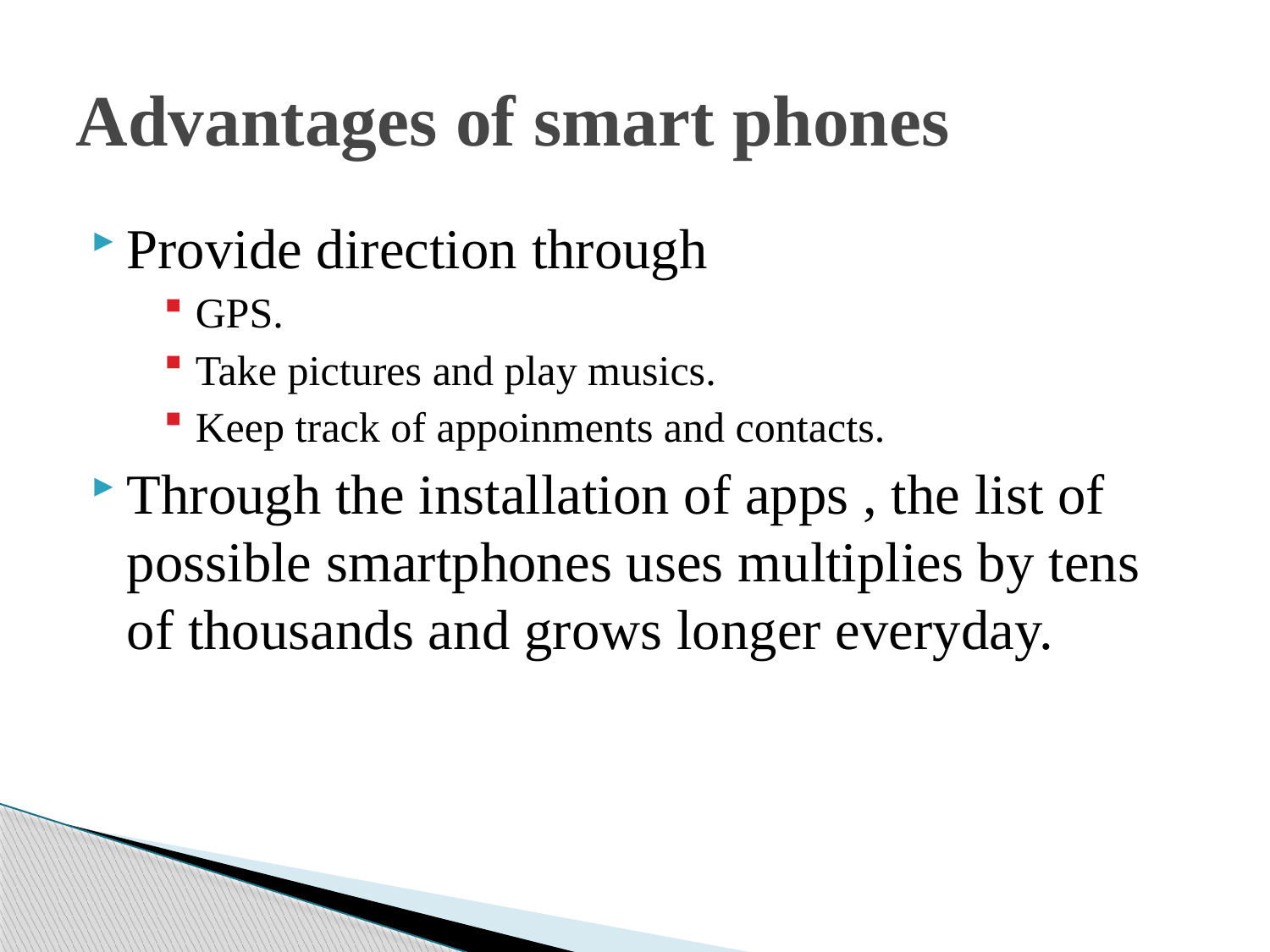

# Advantages of smart phones
Provide direction through
GPS.
Take pictures and play musics.
Keep track of appoinments and contacts.
Through the installation of apps , the list of possible smartphones uses multiplies by tens of thousands and grows longer everyday.